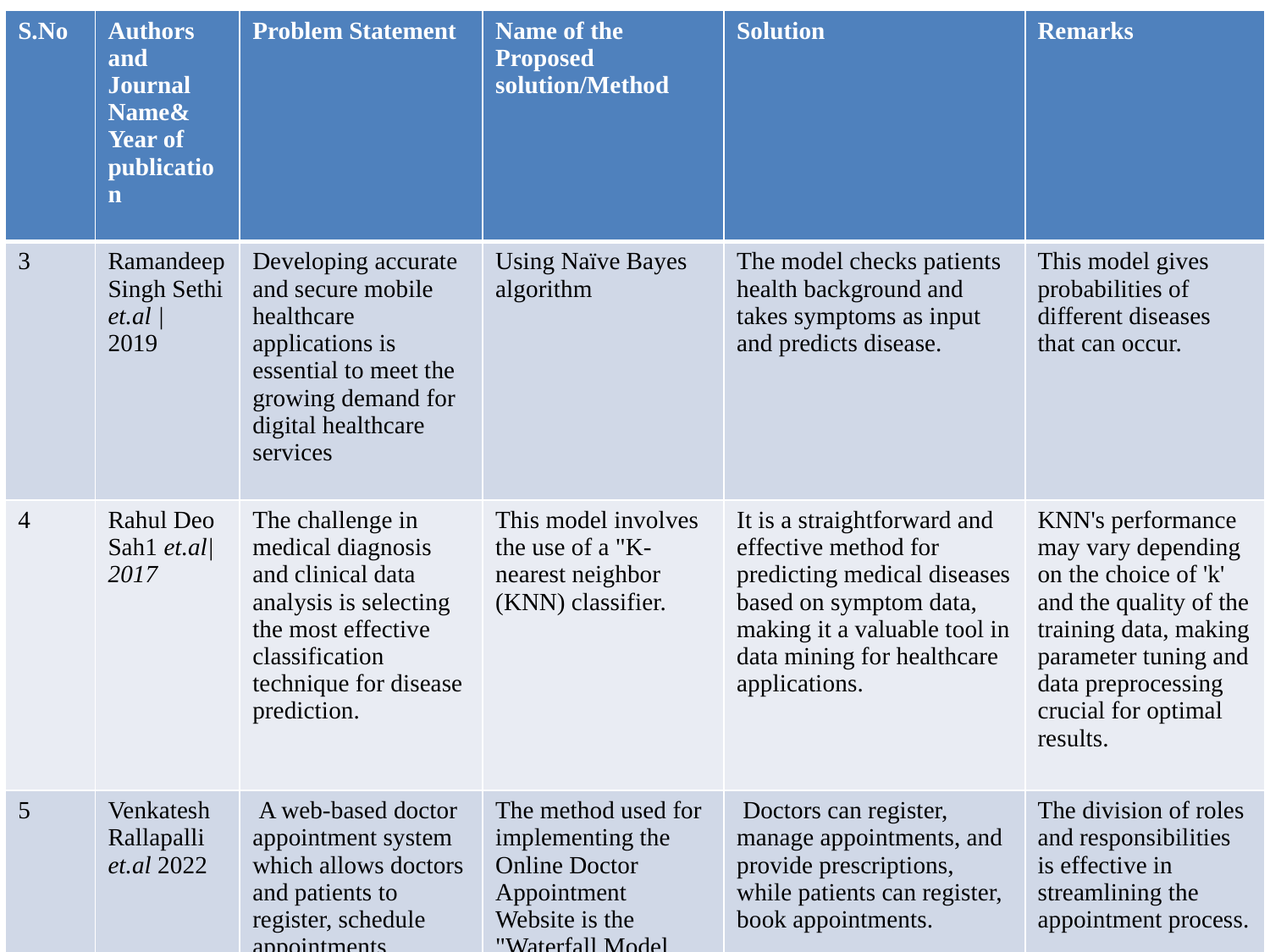

| S.No | Authors and Journal Name& Year of publication | Problem Statement | Name of the Proposed solution/Method | Solution | Remarks |
| --- | --- | --- | --- | --- | --- |
| 3 | Ramandeep Singh Sethi et.al | 2019 | Developing accurate and secure mobile healthcare applications is essential to meet the growing demand for digital healthcare services | Using Naïve Bayes algorithm | The model checks patients health background and takes symptoms as input and predicts disease. | This model gives probabilities of different diseases that can occur. |
| 4 | Rahul Deo Sah1 et.al| 2017 | The challenge in medical diagnosis and clinical data analysis is selecting the most effective classification technique for disease prediction. | This model involves the use of a "K-nearest neighbor (KNN) classifier. | It is a straightforward and effective method for predicting medical diseases based on symptom data, making it a valuable tool in data mining for healthcare applications. | KNN's performance may vary depending on the choice of 'k' and the quality of the training data, making parameter tuning and data preprocessing crucial for optimal results. |
| 5 | Venkatesh Rallapalli et.al 2022 | A web-based doctor appointment system which allows doctors and patients to register, schedule appointments. | The method used for implementing the Online Doctor Appointment Website is the "Waterfall Model. | Doctors can register, manage appointments, and provide prescriptions, while patients can register, book appointments. | The division of roles and responsibilities is effective in streamlining the appointment process. |